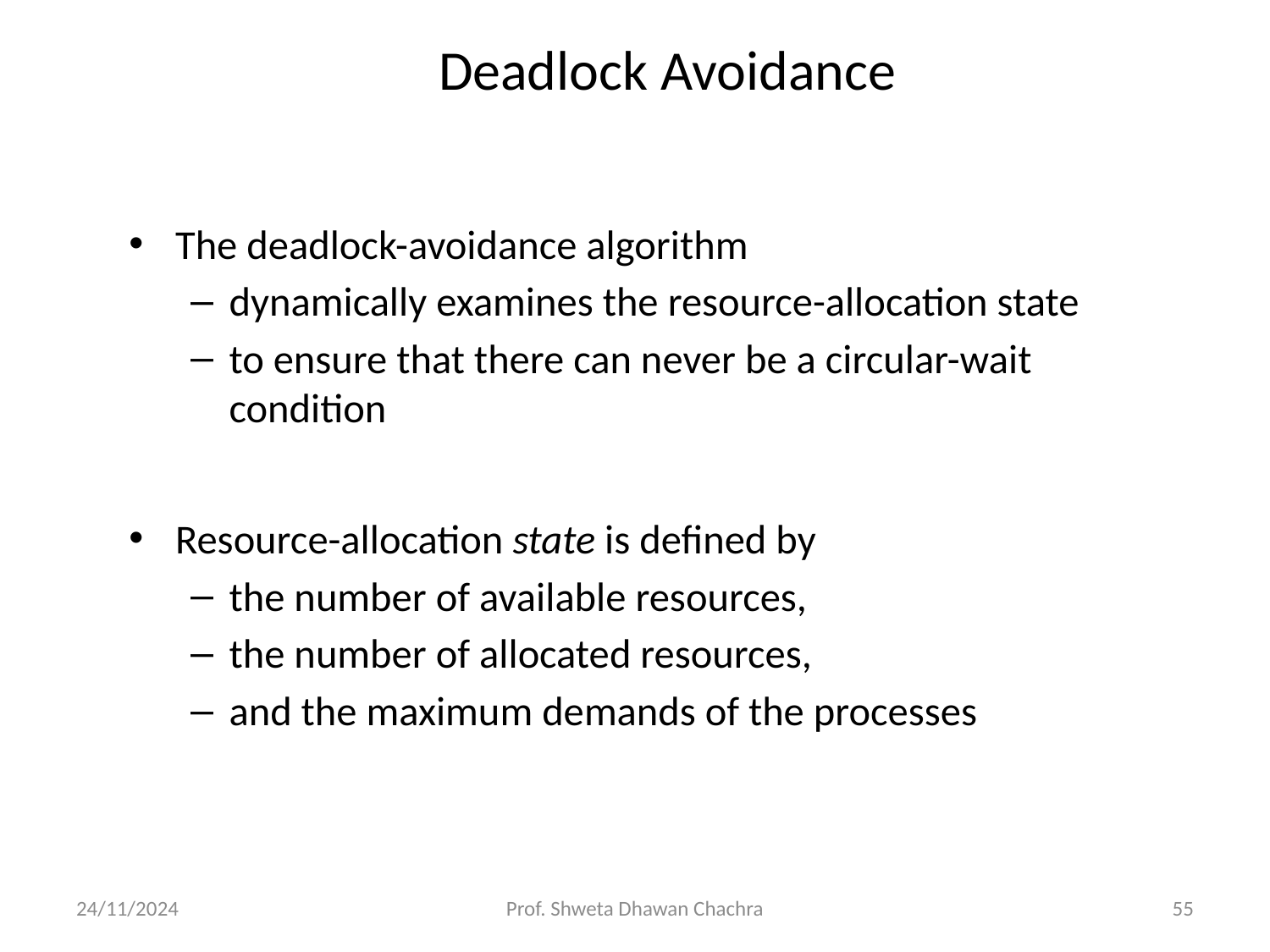

# Deadlock Avoidance
The deadlock-avoidance algorithm
dynamically examines the resource-allocation state
to ensure that there can never be a circular-wait condition

Resource-allocation state is defined by
the number of available resources,
the number of allocated resources,
and the maximum demands of the processes
24/11/2024
Prof. Shweta Dhawan Chachra
55